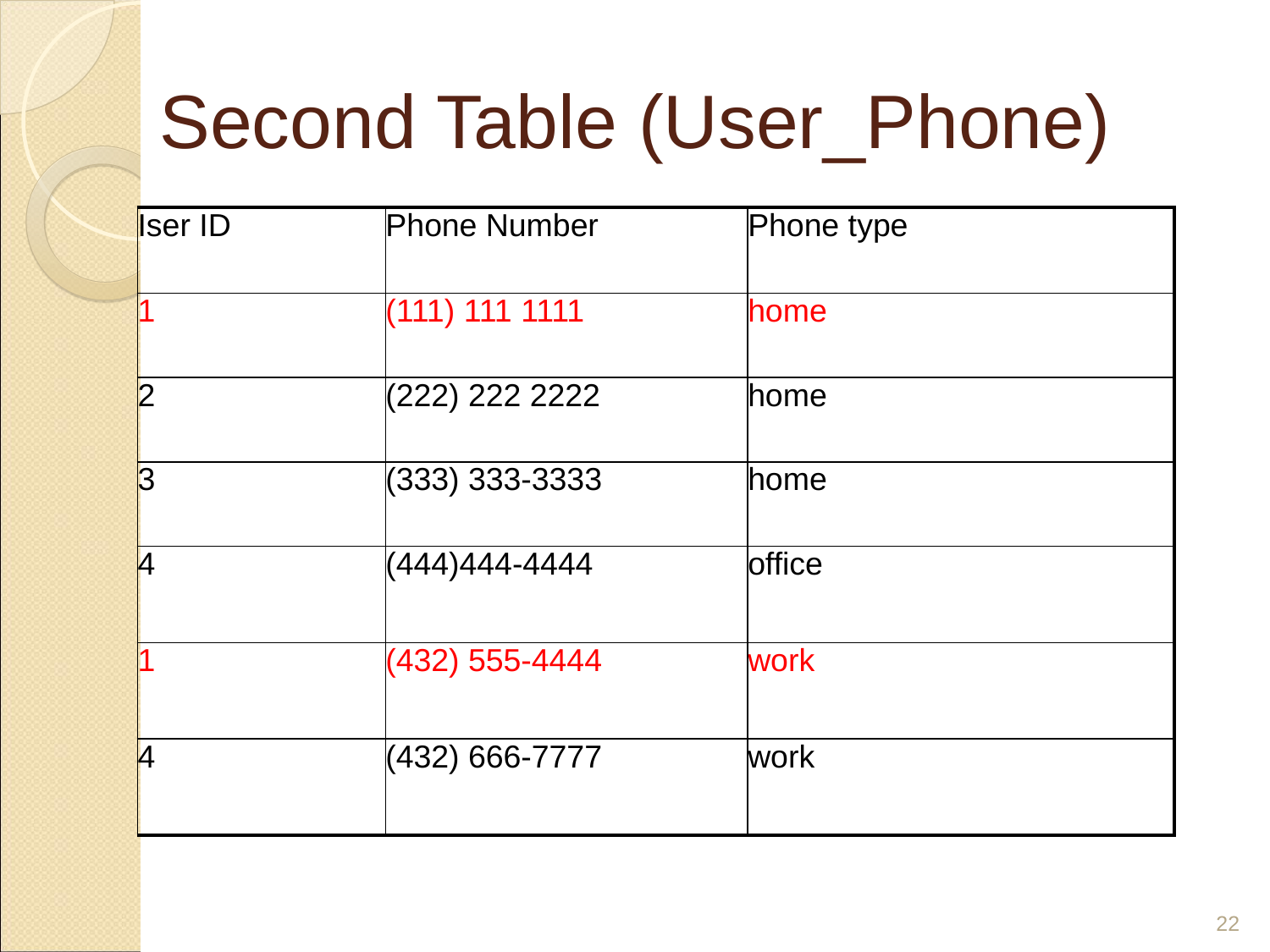

# Second Table (User_Phone)
| Iser ID | Phone Number | Phone type |
| --- | --- | --- |
| 1 | (111) 111 1111 | home |
| 2 | (222) 222 2222 | home |
| 3 | (333) 333-3333 | home |
| 4 | (444)444-4444 | office |
| 1 | (432) 555-4444 | work |
| 4 | (432) 666-7777 | work |
22